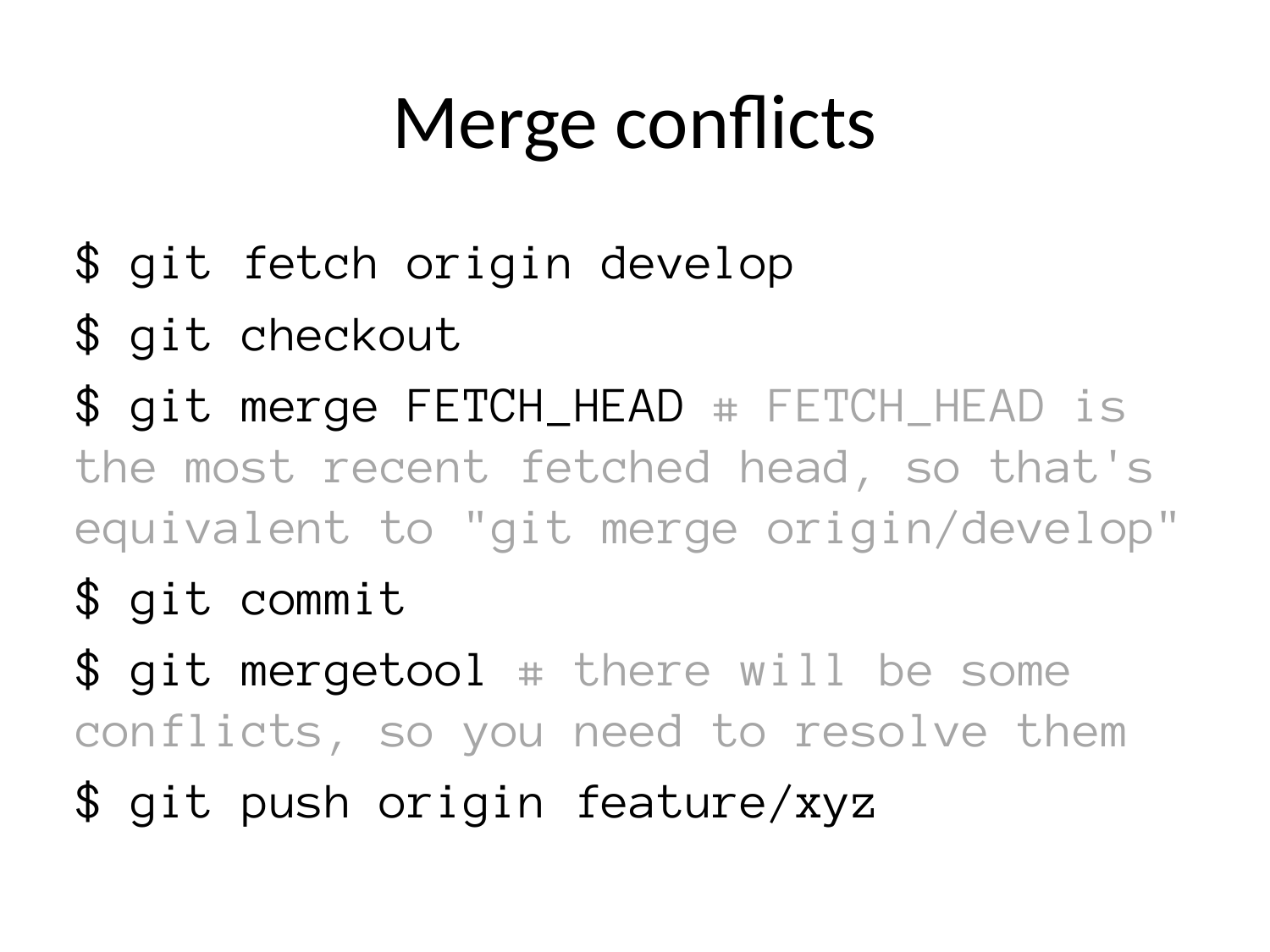

# Merge conflicts
$ git fetch origin develop
$ git checkout
$ git merge FETCH_HEAD # FETCH_HEAD is the most recent fetched head, so that's equivalent to "git merge origin/develop"
$ git commit
$ git mergetool # there will be some conflicts, so you need to resolve them
$ git push origin feature/xyz